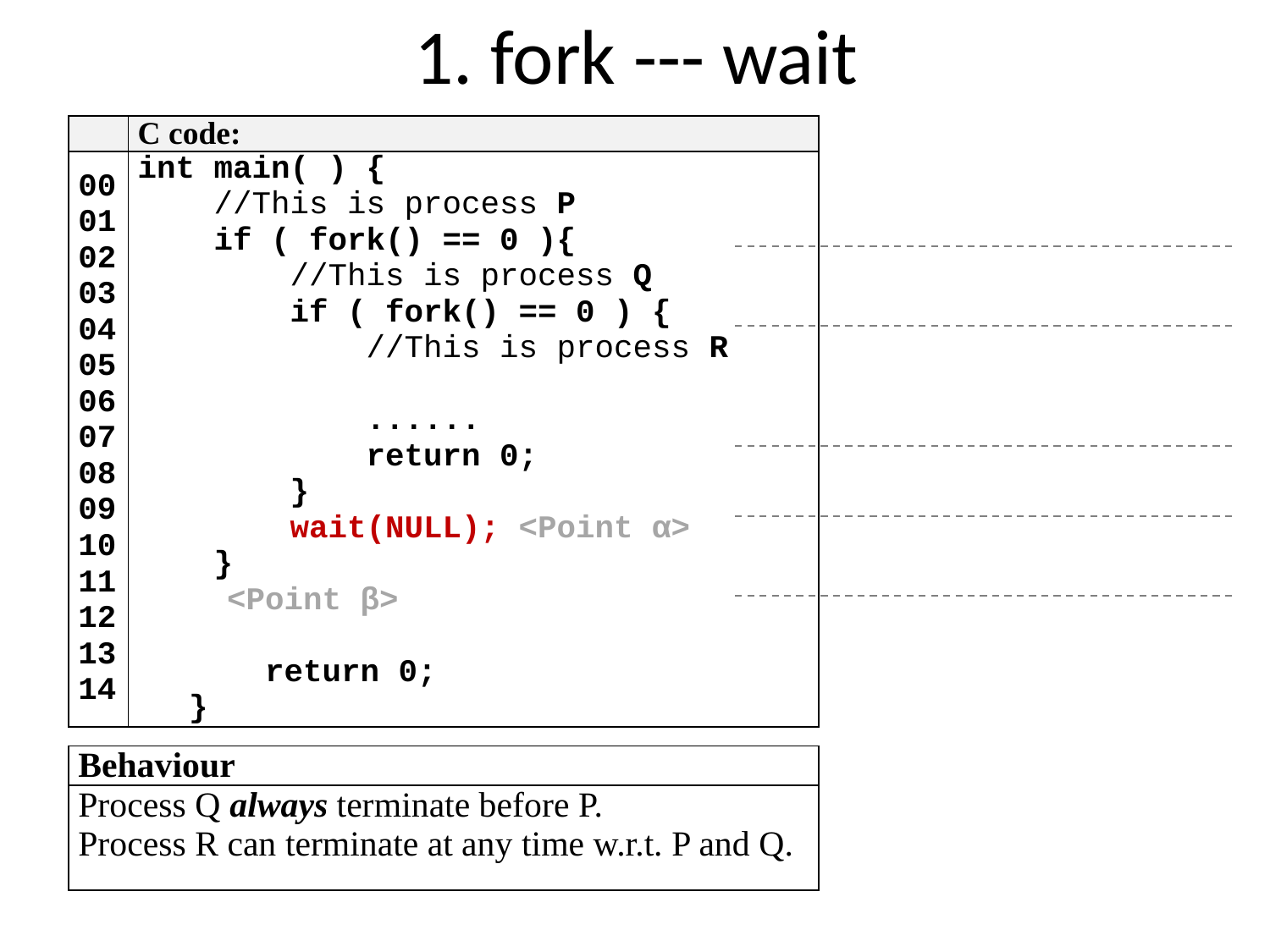

# 1. fork --- wait
|  | C code: |
| --- | --- |
| 00 01 02 03 04 05 06 07 08 09 10 11 12 13 14 | int main( ) { //This is process P if ( fork() == 0 ){ //This is process Q if ( fork() == 0 ) { //This is process R ...... return 0; } wait(NULL); <Point α> } <Point β>   return 0; } |
| Behaviour |
| --- |
| Process Q always terminate before P. Process R can terminate at any time w.r.t. P and Q. |